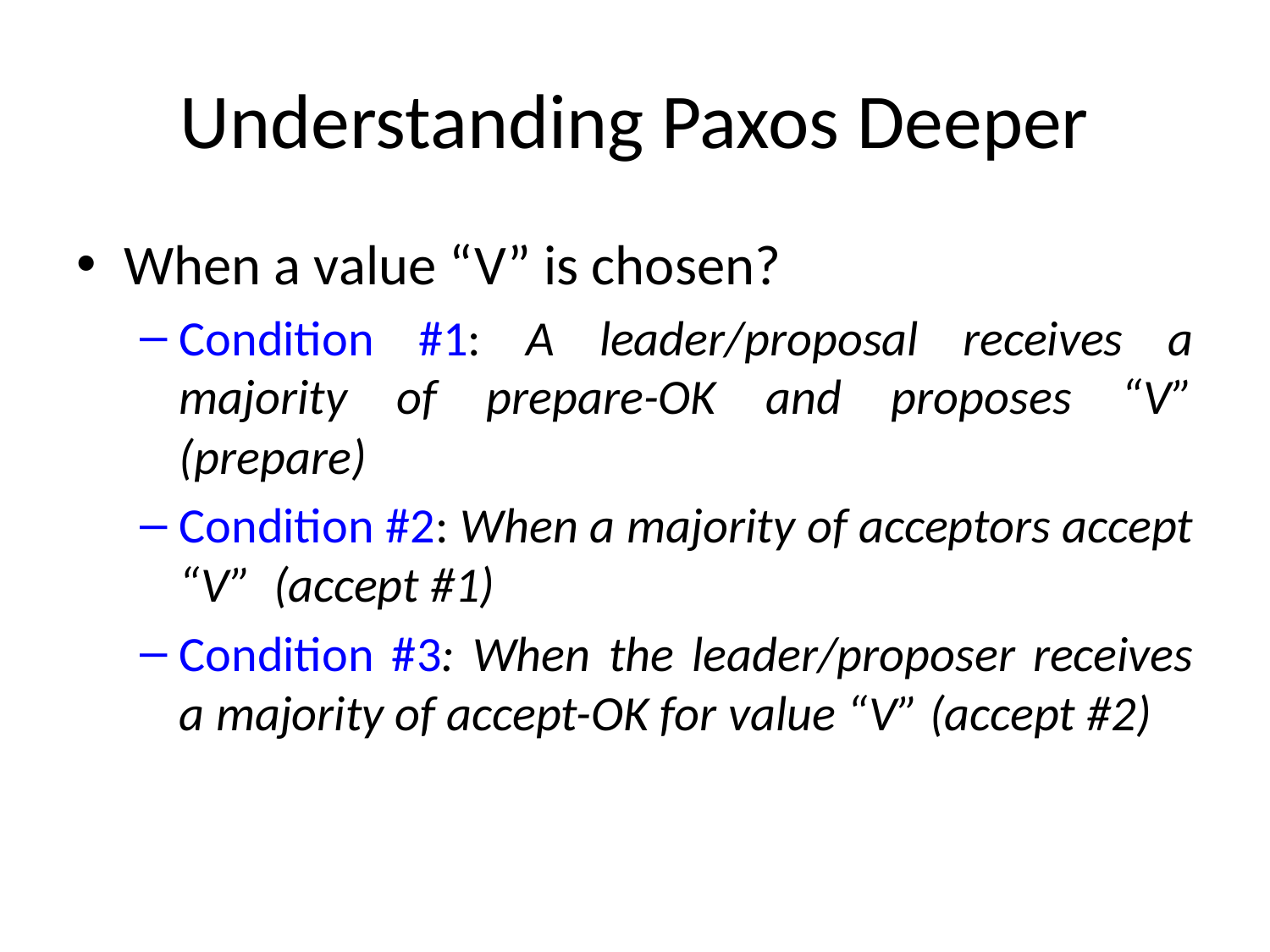

# Understanding Paxos Deeper
When a value “V” is chosen?
Condition #1: A leader/proposal receives a majority of prepare-OK and proposes “V” (prepare)
Condition #2: When a majority of acceptors accept “V”  (accept #1)
Condition #3: When the leader/proposer receives a majority of accept-OK for value “V” (accept #2)